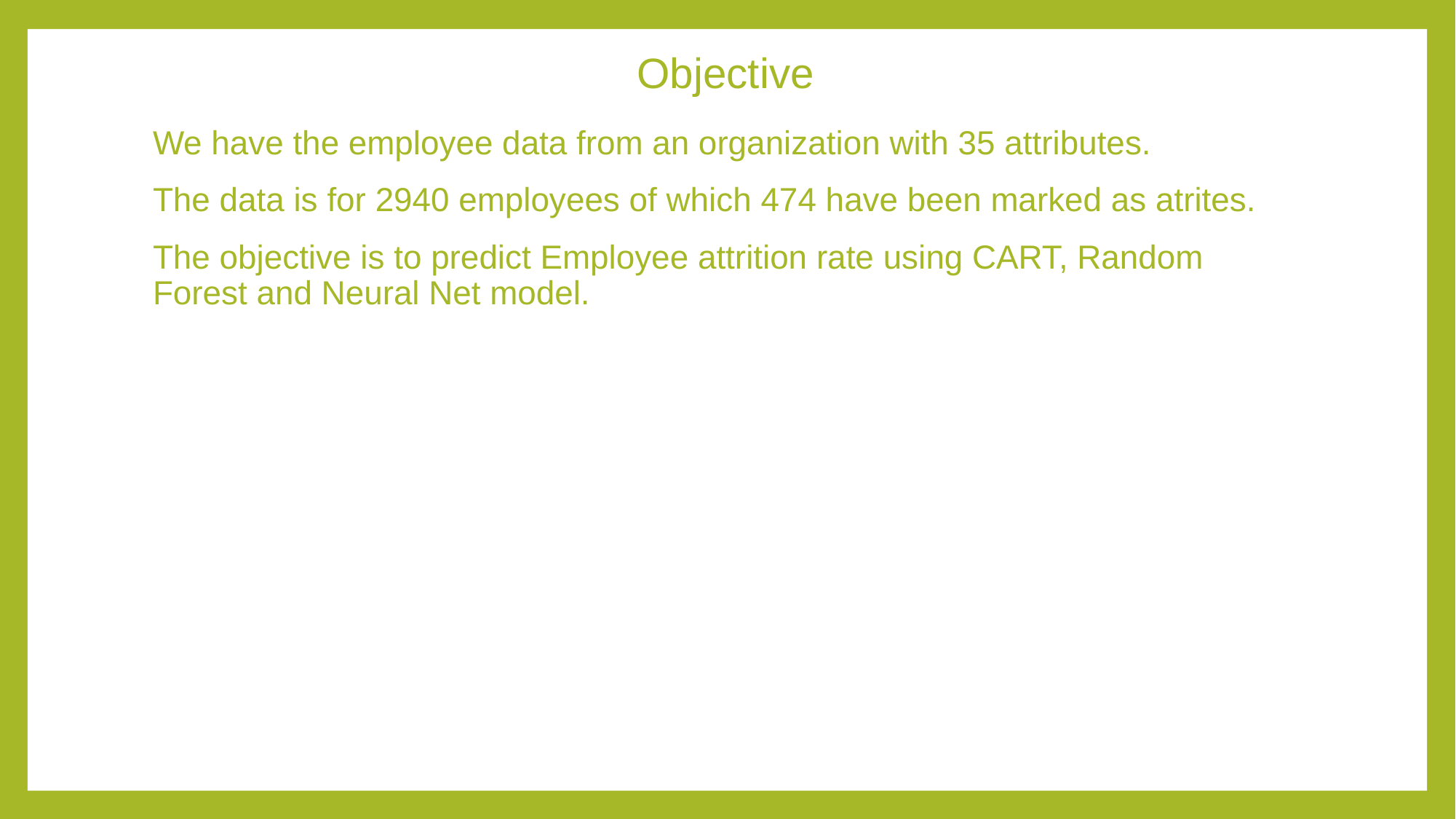

# Objective
We have the employee data from an organization with 35 attributes.
The data is for 2940 employees of which 474 have been marked as atrites.
The objective is to predict Employee attrition rate using CART, Random Forest and Neural Net model.